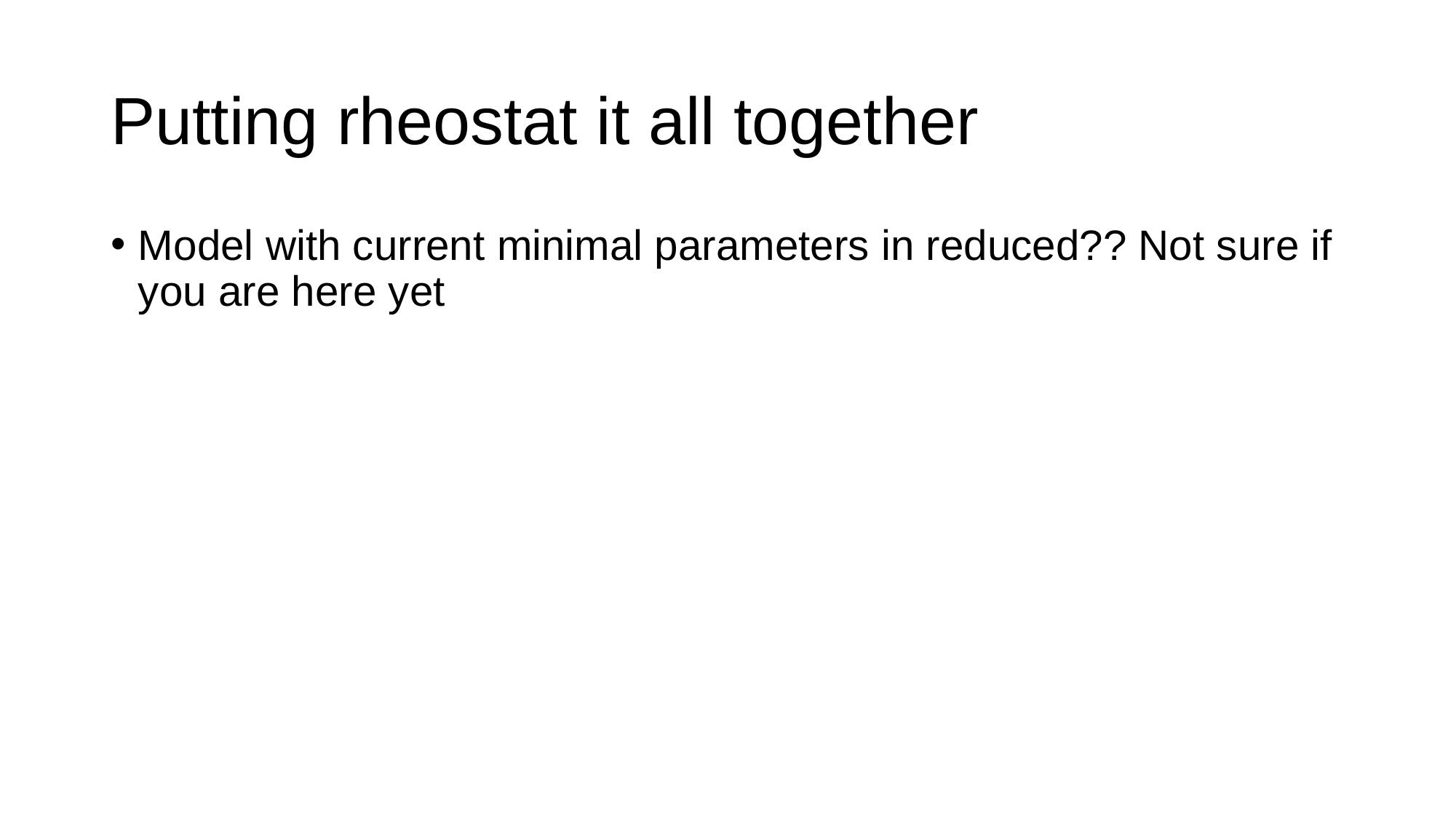

# Putting rheostat it all together
Model with current minimal parameters in reduced?? Not sure if you are here yet